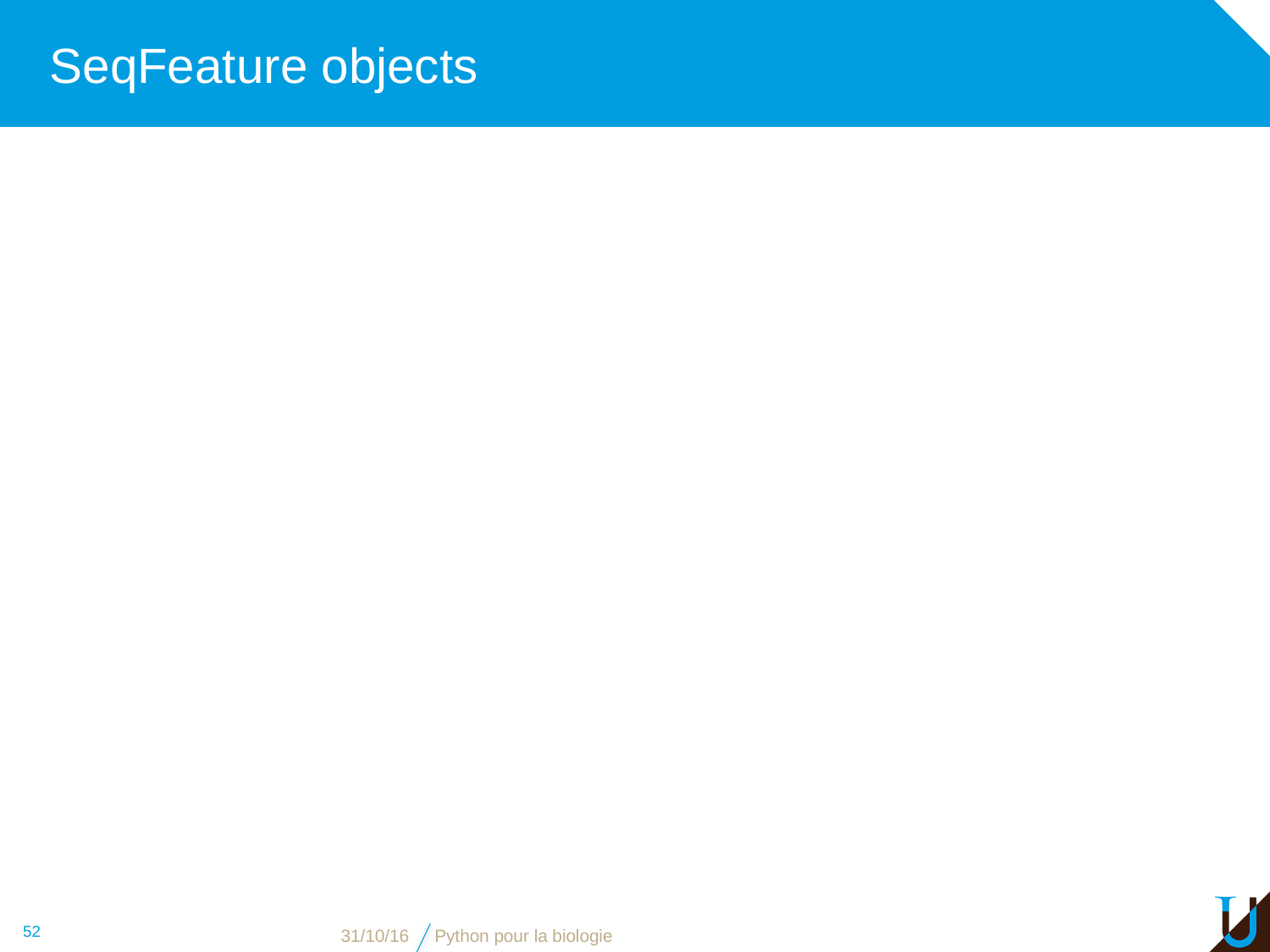

# SeqFeature objects

52
31/10/16
Python pour la biologie